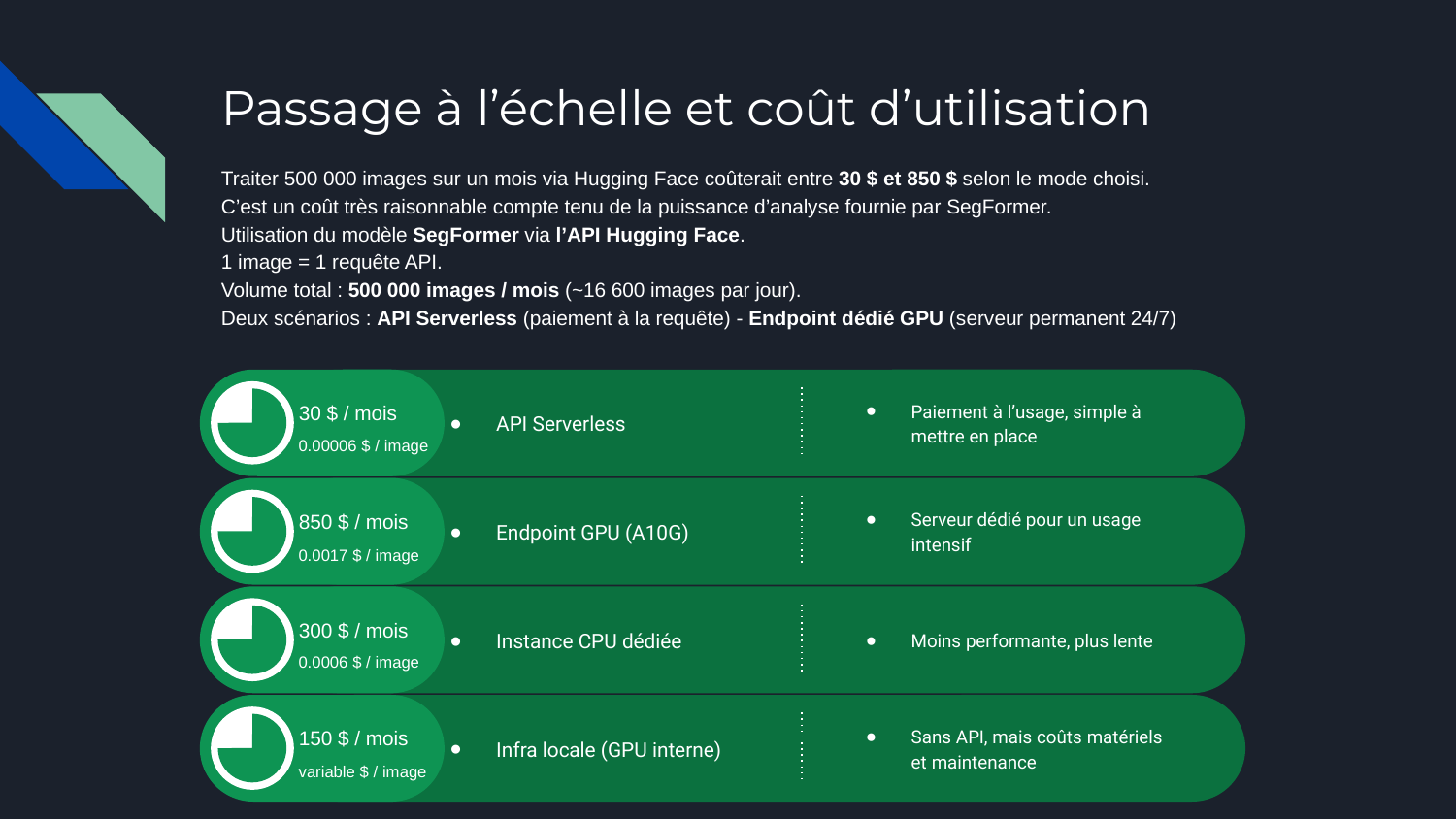

# Passage à l’échelle et coût d’utilisation
Traiter 500 000 images sur un mois via Hugging Face coûterait entre 30 $ et 850 $ selon le mode choisi.
C’est un coût très raisonnable compte tenu de la puissance d’analyse fournie par SegFormer.
Utilisation du modèle SegFormer via l’API Hugging Face.
1 image = 1 requête API.
Volume total : 500 000 images / mois (~16 600 images par jour).
Deux scénarios : API Serverless (paiement à la requête) - Endpoint dédié GPU (serveur permanent 24/7)

API Serverless
Paiement à l’usage, simple à mettre en place

30 $ / mois

0.00006 $ / image

Endpoint GPU (A10G)
Serveur dédié pour un usage intensif

850 $ / mois

0.0017 $ / image

Instance CPU dédiée
Moins performante, plus lente

300 $ / mois

0.0006 $ / image

Infra locale (GPU interne)
Sans API, mais coûts matériels et maintenance

150 $ / mois

variable $ / image